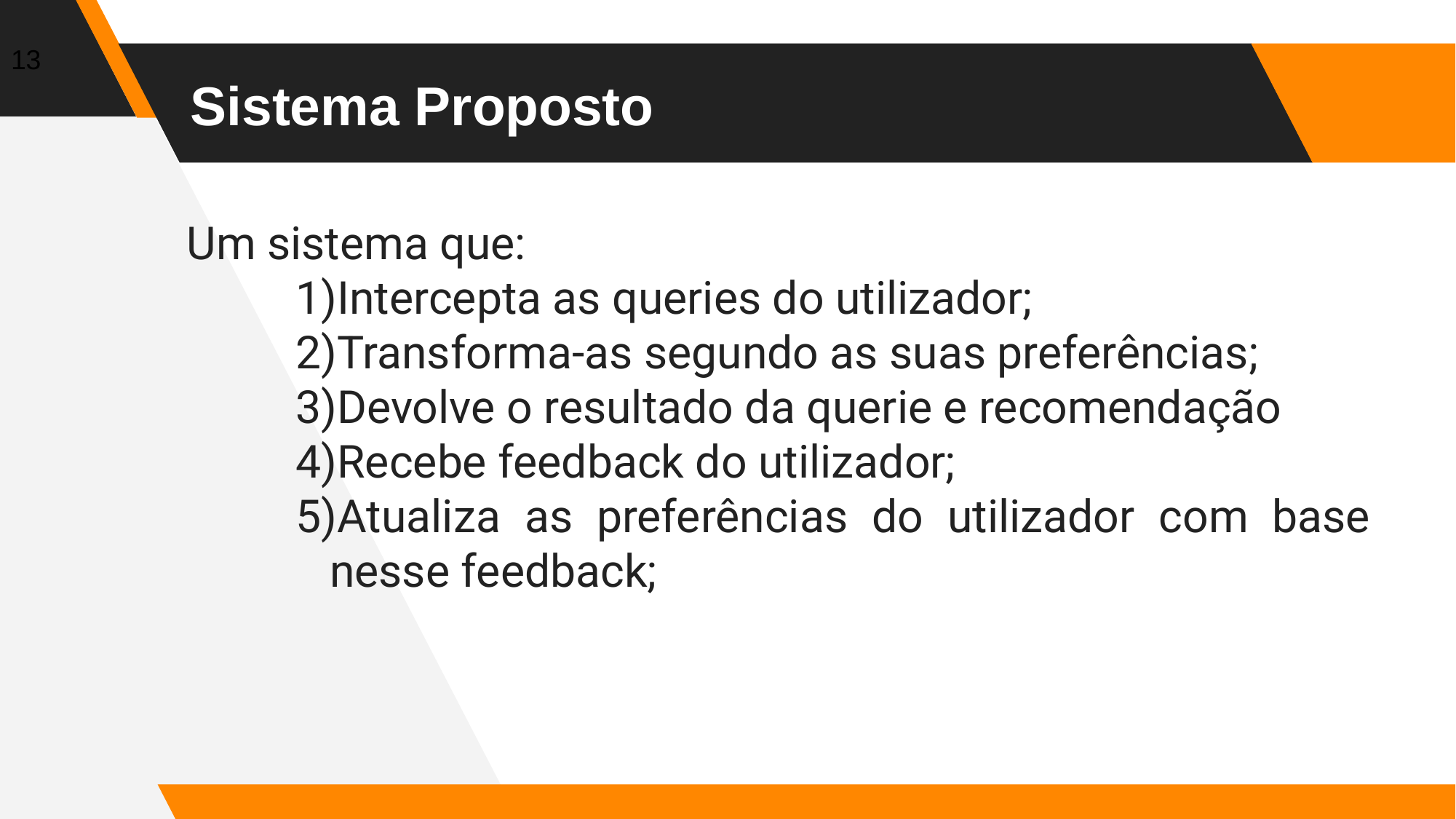

13
# Sistema Proposto
Um sistema que:
	1)Intercepta as queries do utilizador;
	2)Transforma-as segundo as suas preferências;
	3)Devolve o resultado da querie e recomendação
	4)Recebe feedback do utilizador;
	5)Atualiza as preferências do utilizador com base 	   nesse feedback;